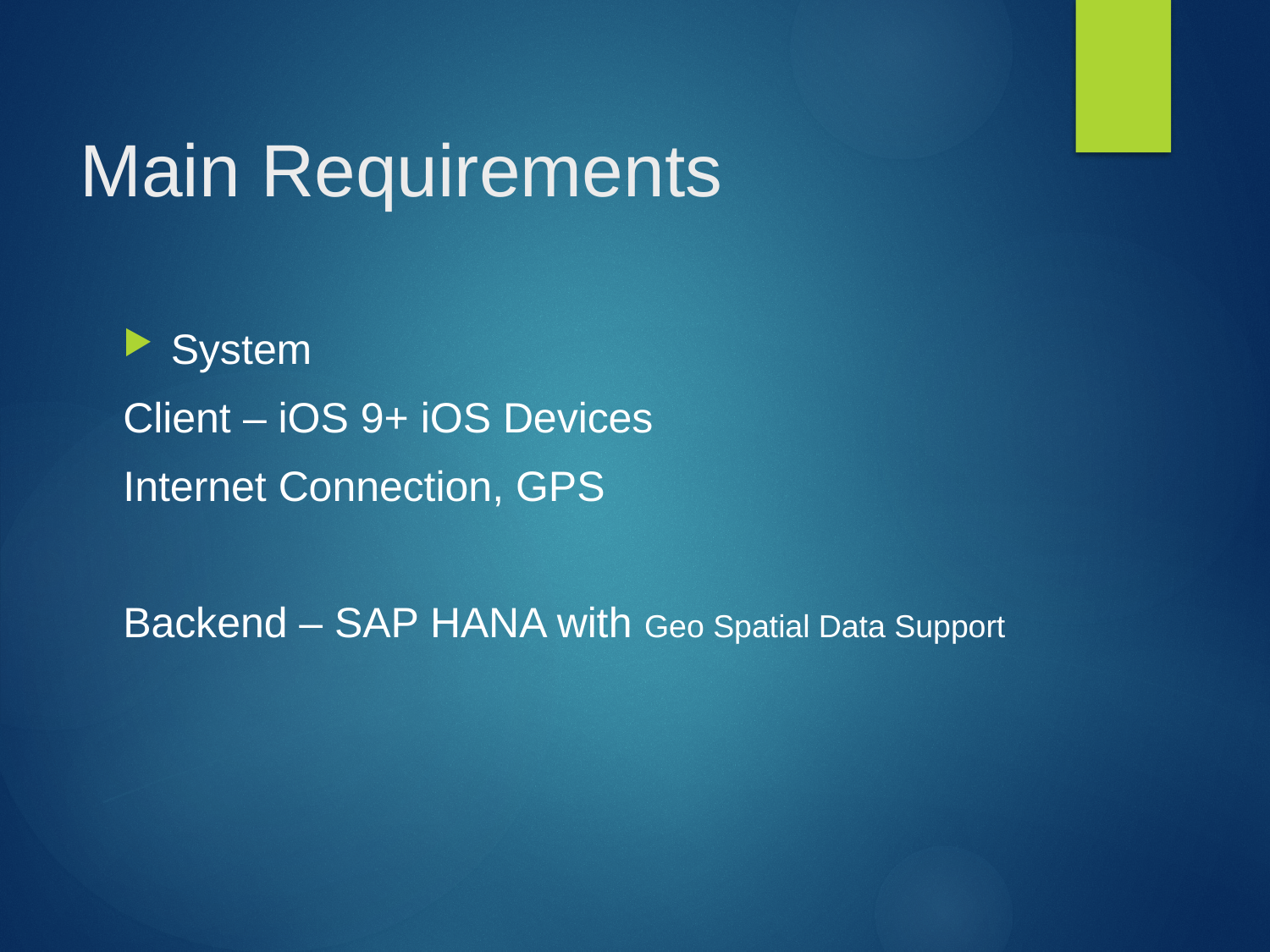

# Main Requirements
System
Client – iOS 9+ iOS Devices
Internet Connection, GPS

Backend – SAP HANA with Geo Spatial Data Support